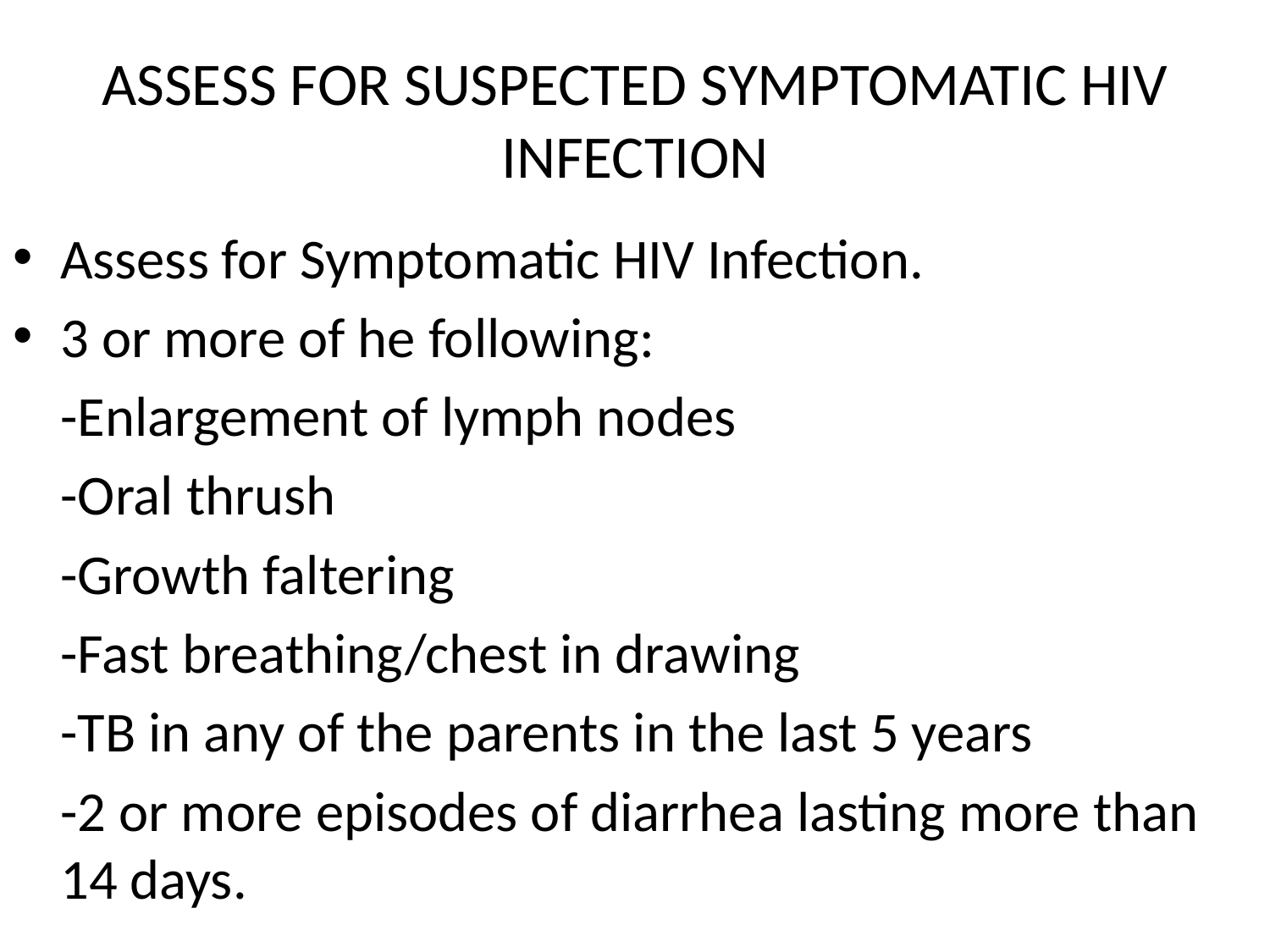

# ASSESS FOR SUSPECTED SYMPTOMATIC HIV INFECTION
Assess for Symptomatic HIV Infection.
3 or more of he following:
	-Enlargement of lymph nodes
	-Oral thrush
	-Growth faltering
	-Fast breathing/chest in drawing
	-TB in any of the parents in the last 5 years
	-2 or more episodes of diarrhea lasting more than 14 days.